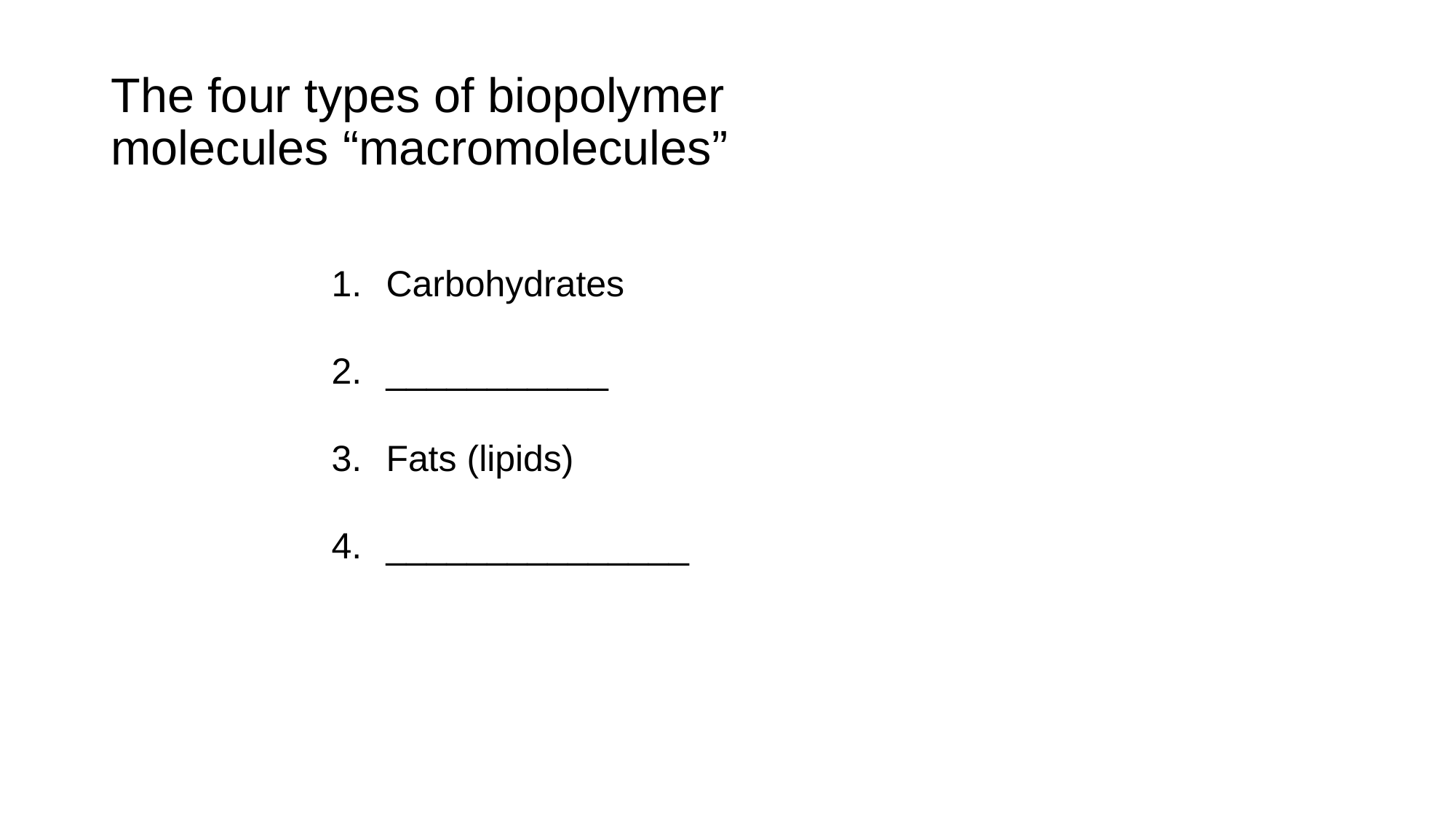

# The four types of biopolymer molecules “macromolecules”
Carbohydrates

___________

Fats (lipids)

_______________